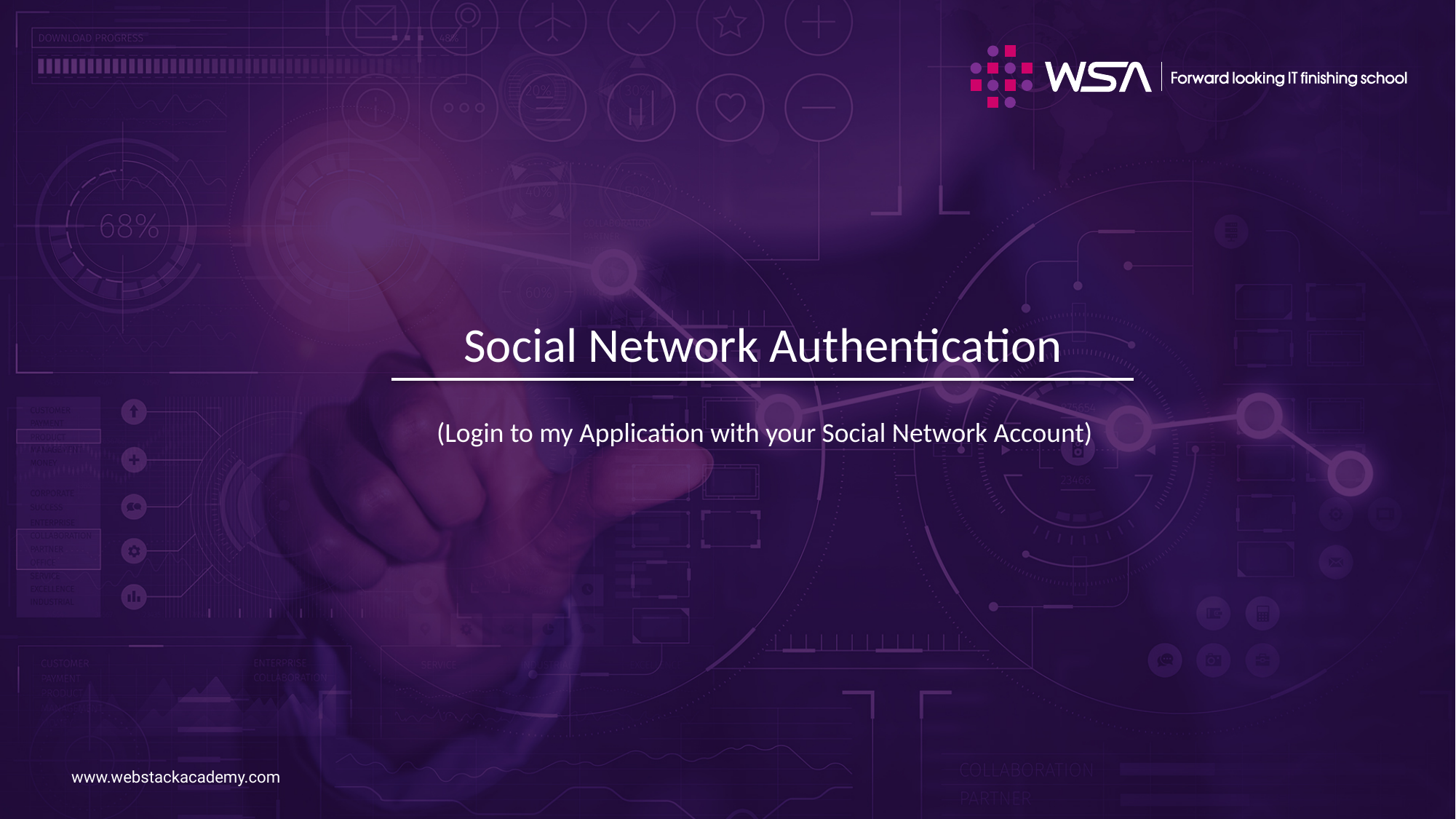

# Social Network Authentication
(Login to my Application with your Social Network Account)